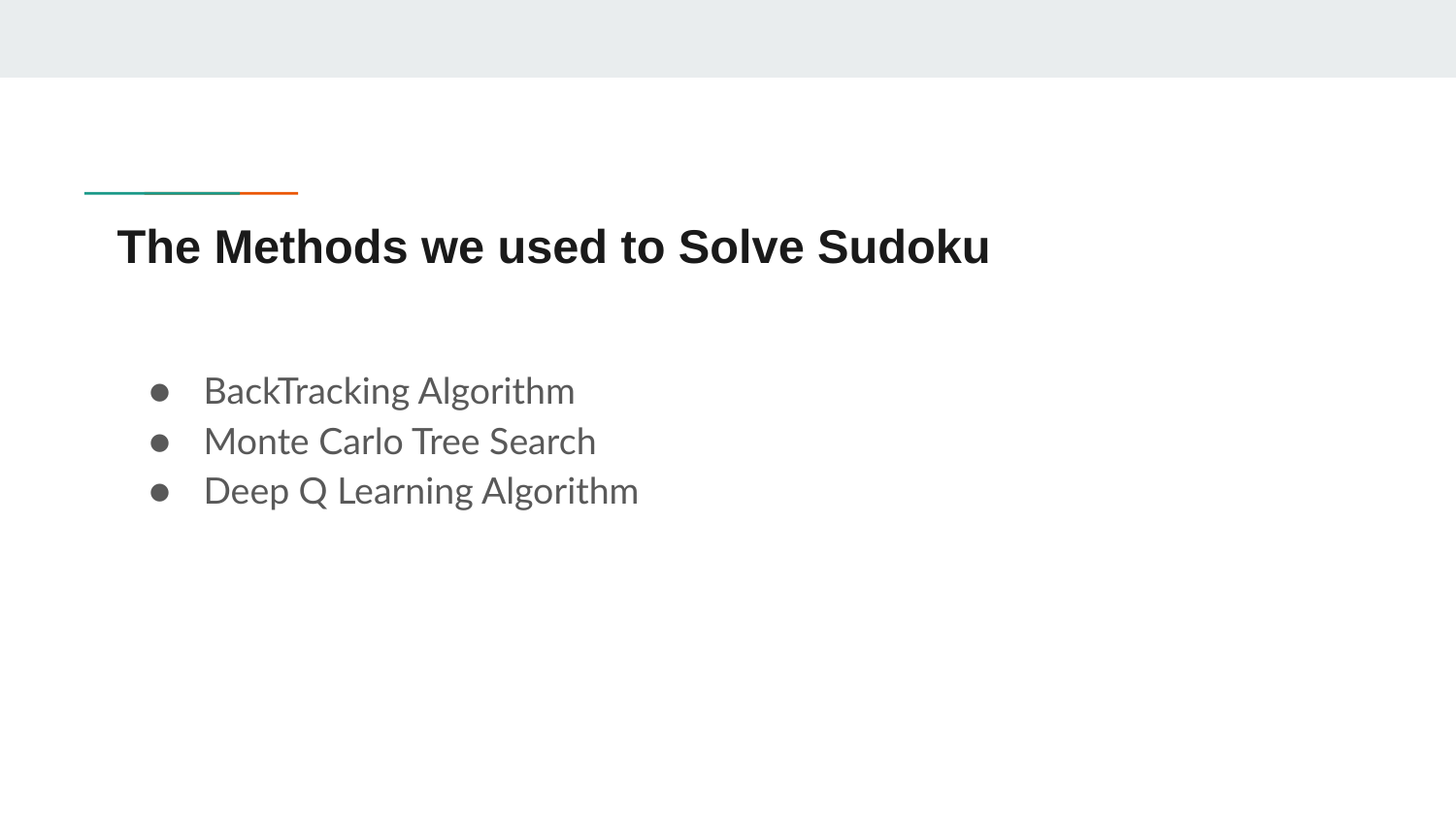

# The Methods we used to Solve Sudoku
BackTracking Algorithm
Monte Carlo Tree Search
Deep Q Learning Algorithm